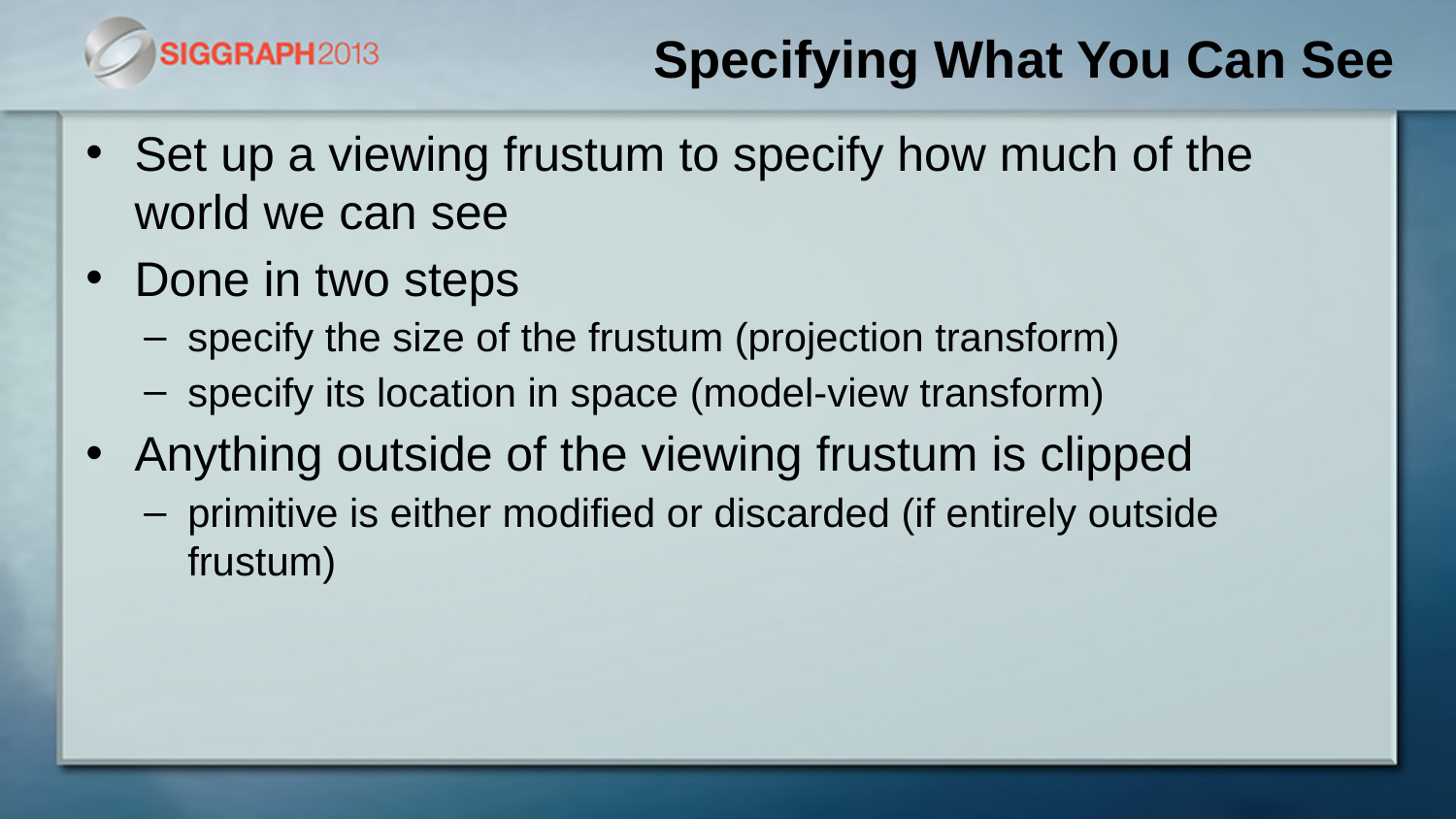

# Specifying What You Can See
Set up a viewing frustum to specify how much of the world we can see
Done in two steps
specify the size of the frustum (projection transform)
specify its location in space (model-view transform)
Anything outside of the viewing frustum is clipped
primitive is either modified or discarded (if entirely outside frustum)